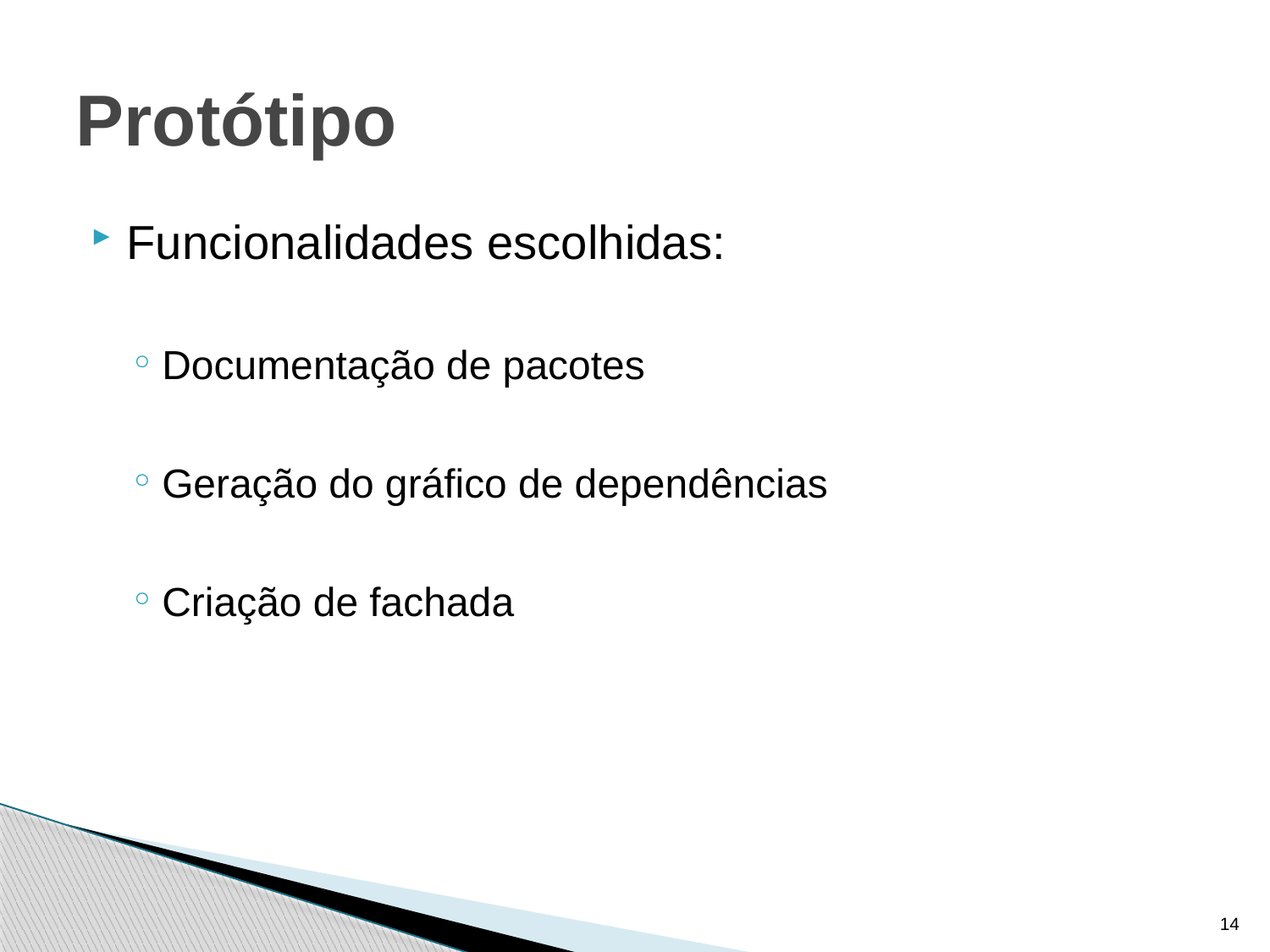

# Protótipo
Funcionalidades escolhidas:

Documentação de pacotes

Geração do gráfico de dependências

Criação de fachada

14